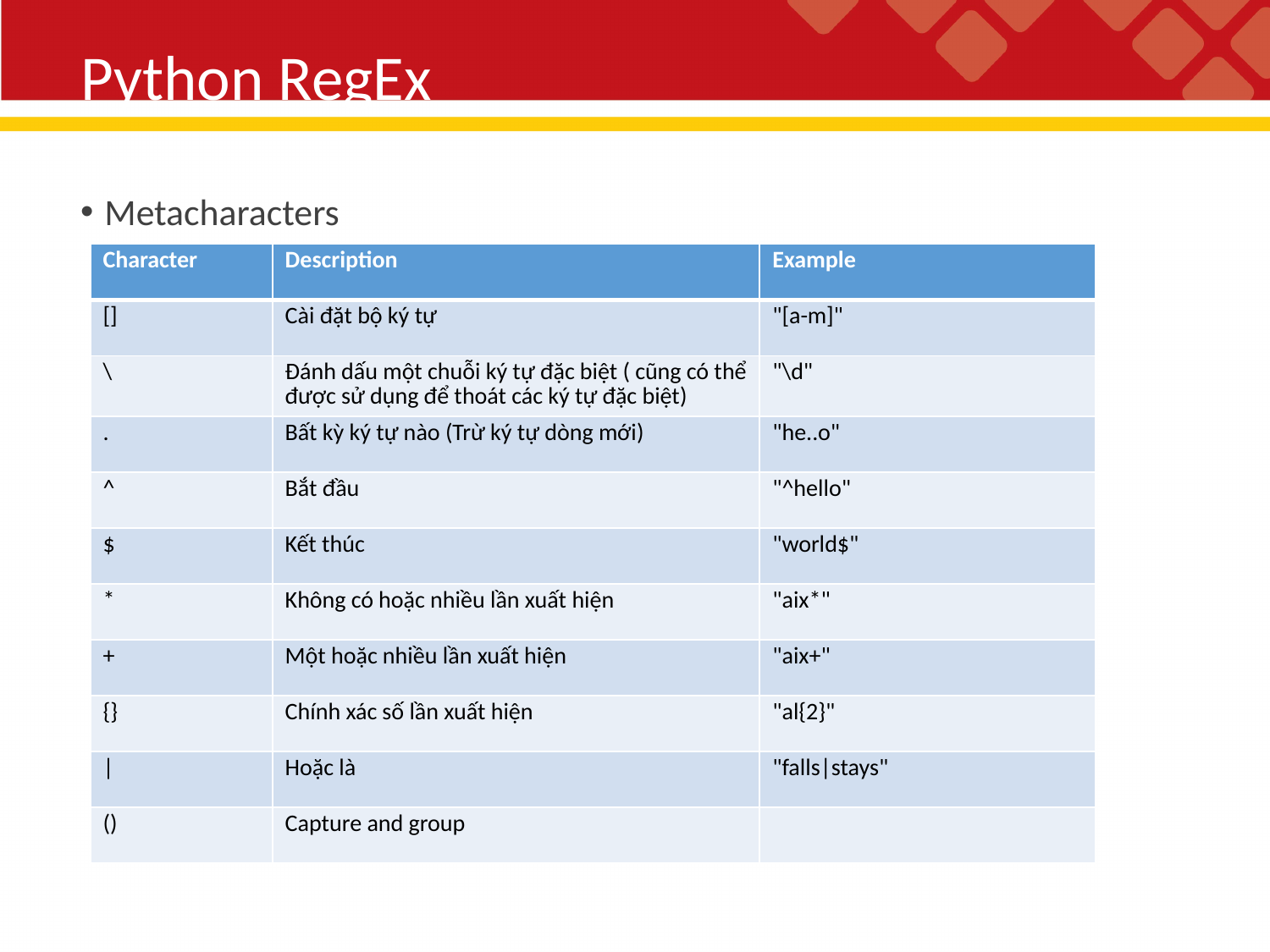

# Python RegEx
Metacharacters

| Character | Description | Example |
| --- | --- | --- |
| [] | Cài đặt bộ ký tự | "[a-m]" |
| \ | Đánh dấu một chuỗi ký tự đặc biệt ( cũng có thể được sử dụng để thoát các ký tự đặc biệt) | "\d" |
| . | Bất kỳ ký tự nào (Trừ ký tự dòng mới) | "he..o" |
| ^ | Bắt đầu | "^hello" |
| $ | Kết thúc | "world$" |
| \* | Không có hoặc nhiều lần xuất hiện | "aix\*" |
| + | Một hoặc nhiều lần xuất hiện | "aix+" |
| {} | Chính xác số lần xuất hiện | "al{2}" |
| | | Hoặc là | "falls|stays" |
| () | Capture and group |  |